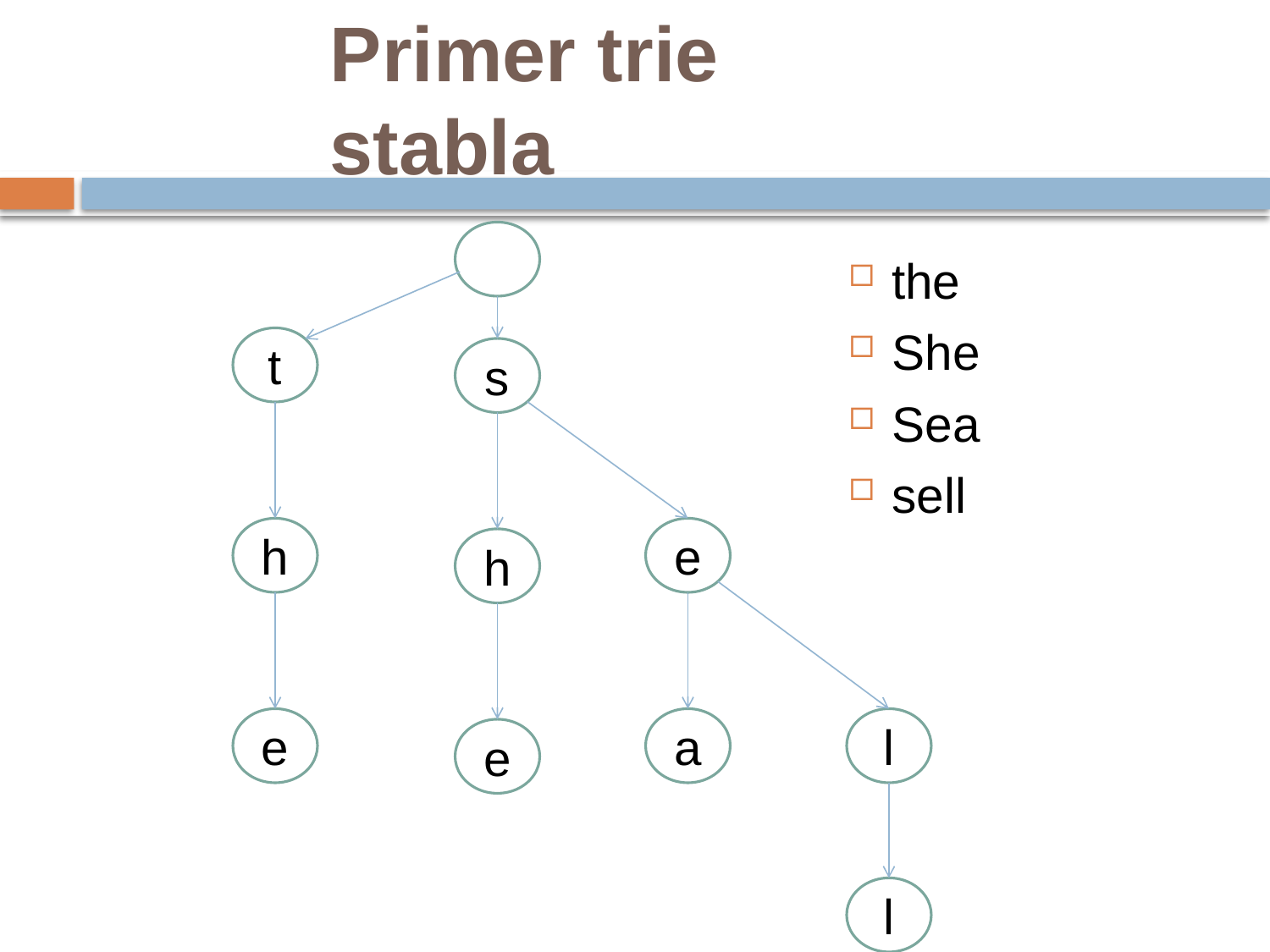

# Primer trie stabla

the
She
Sea
sell

t
s
h
e
h
e
a
l
e
l